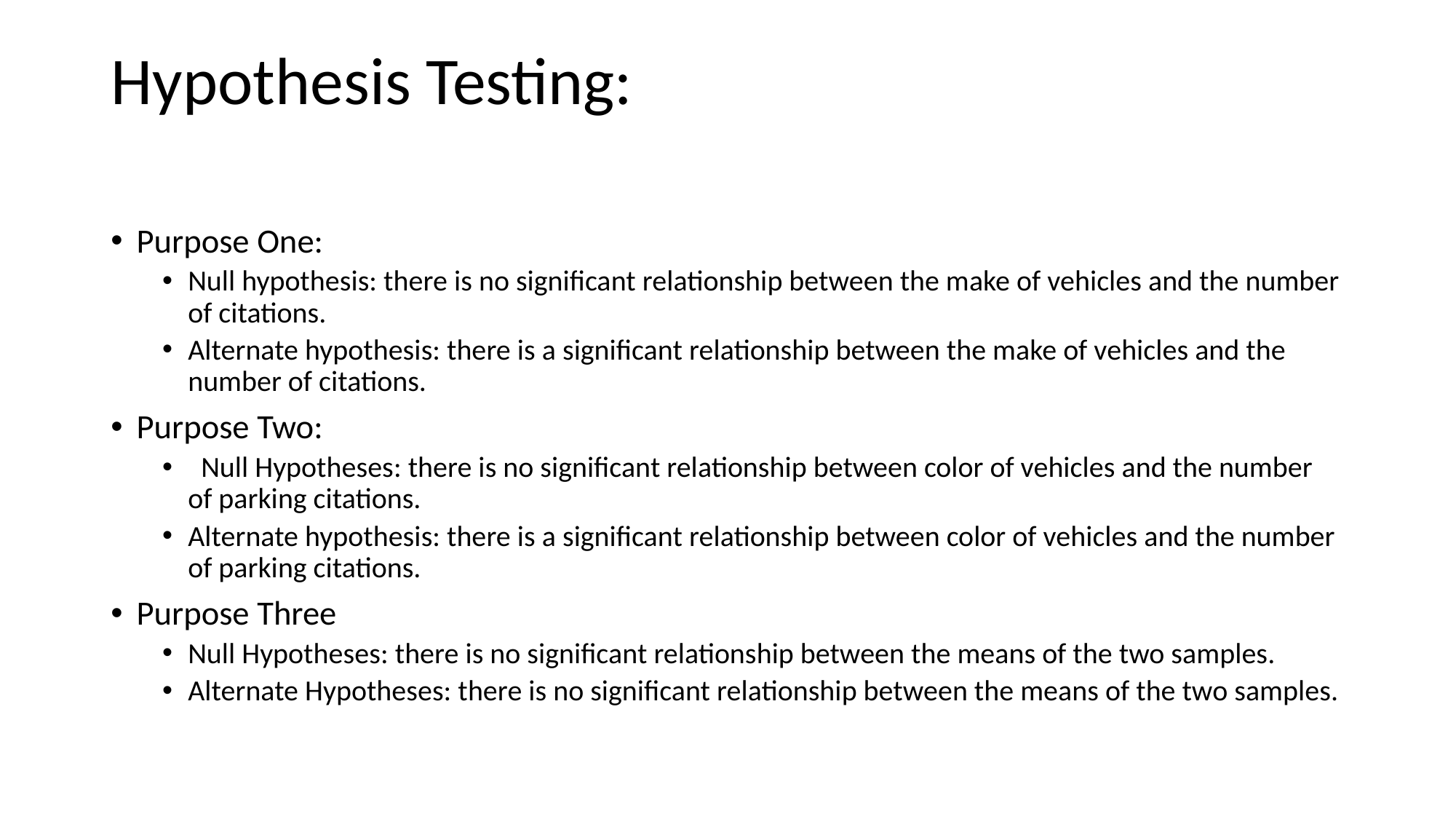

# Hypothesis Testing:
Purpose One:
Null hypothesis: there is no significant relationship between the make of vehicles and the number of citations.
Alternate hypothesis: there is a significant relationship between the make of vehicles and the number of citations.
Purpose Two:
  Null Hypotheses: there is no significant relationship between color of vehicles and the number of parking citations.
Alternate hypothesis: there is a significant relationship between color of vehicles and the number of parking citations.
Purpose Three
Null Hypotheses: there is no significant relationship between the means of the two samples.
Alternate Hypotheses: there is no significant relationship between the means of the two samples.